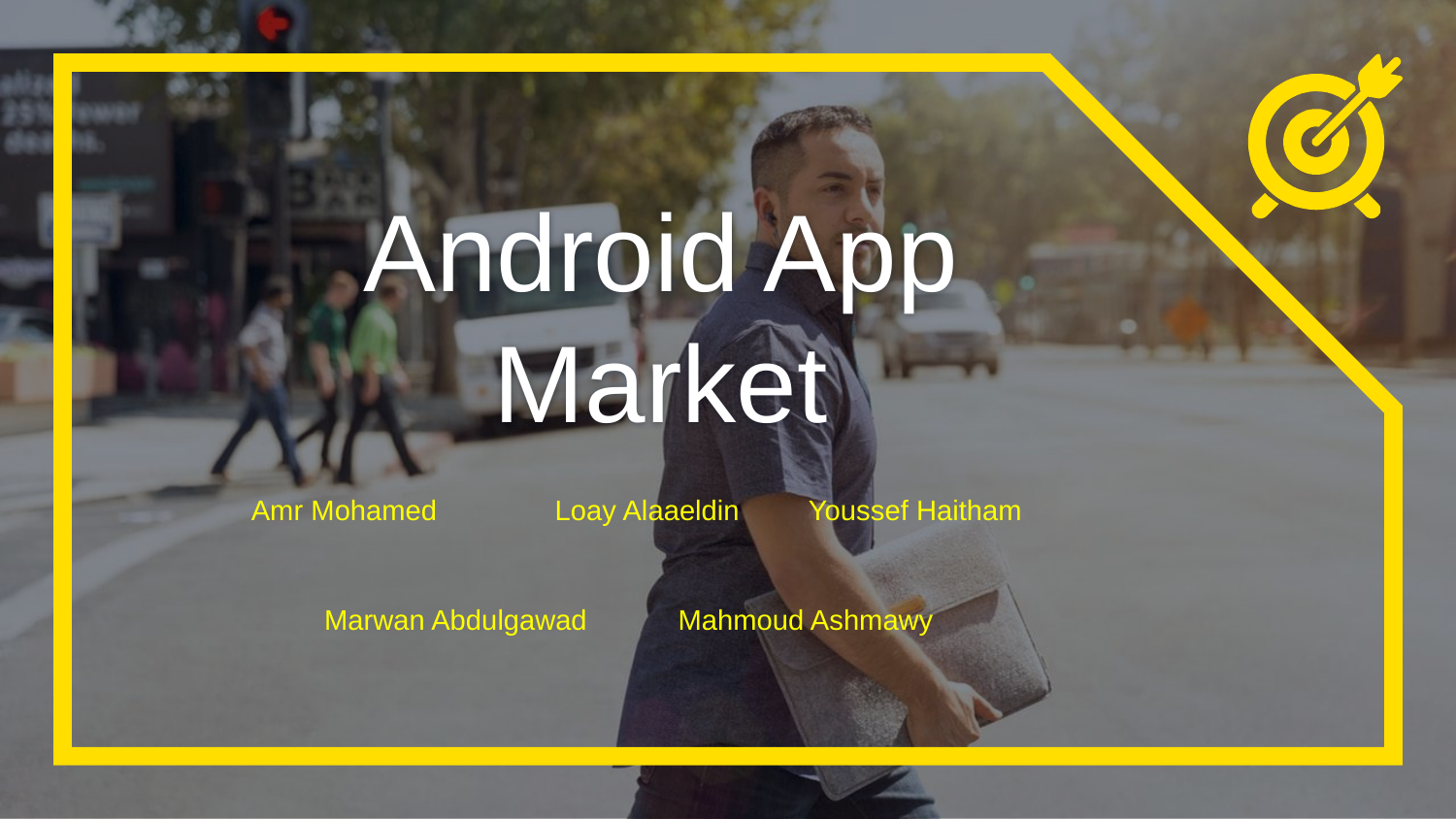

# Android App Market
Amr Mohamed
Loay Alaaeldin
Youssef Haitham
Marwan Abdulgawad
Mahmoud Ashmawy